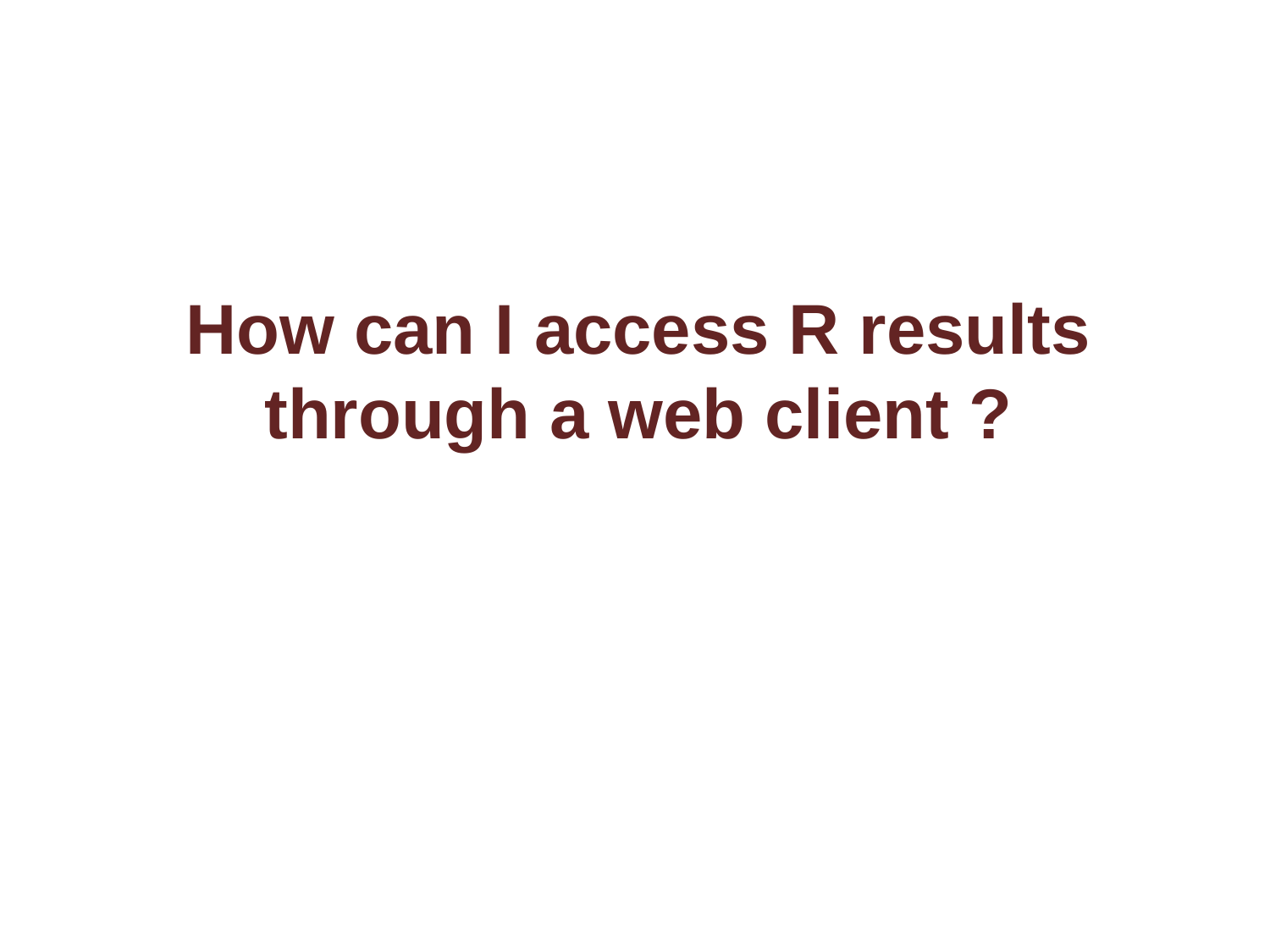

# How can I access R results through a web client ?